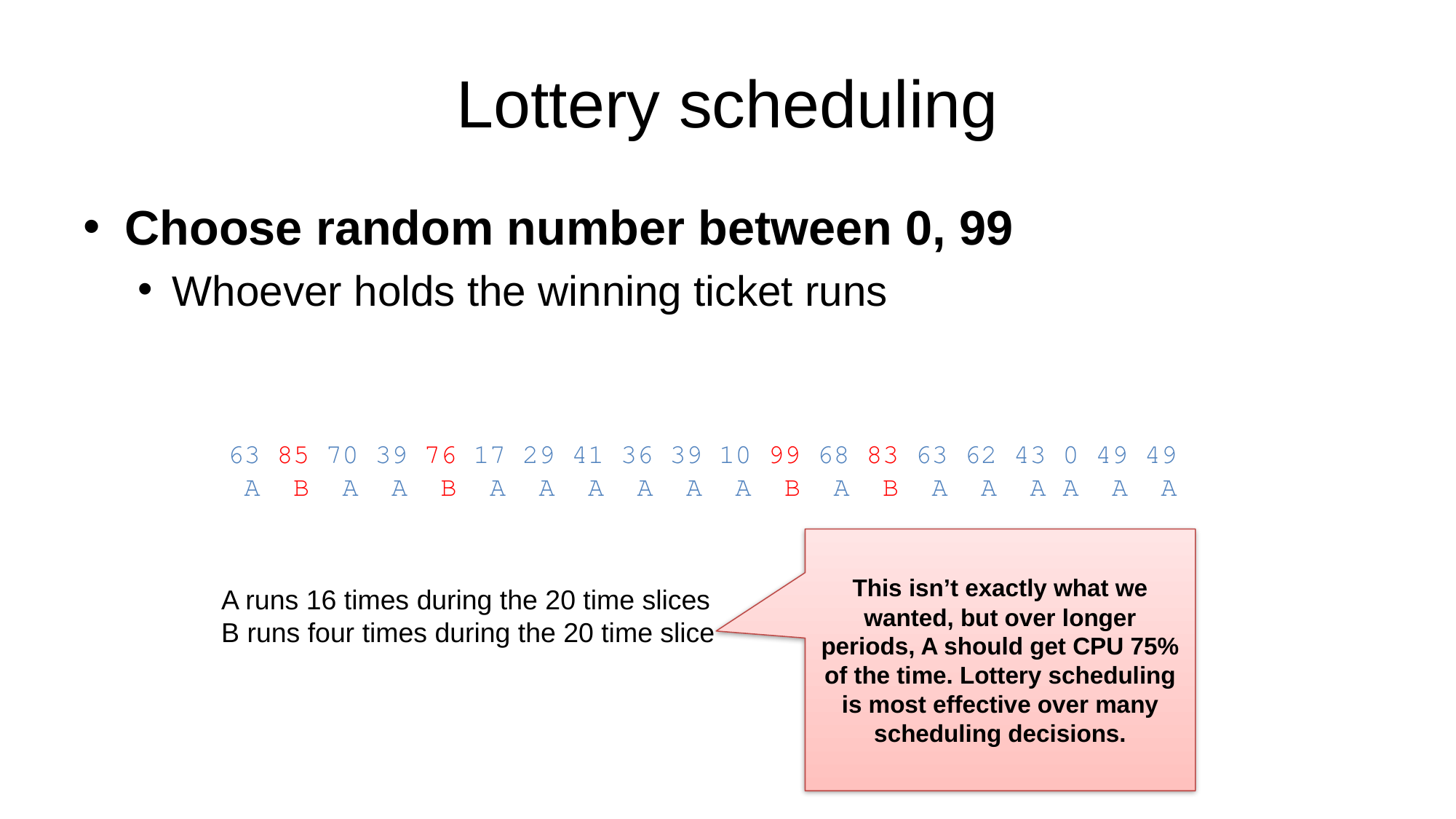

# Lottery scheduling
Choose random number between 0, 99
Whoever holds the winning ticket runs
63 85 70 39 76 17 29 41 36 39 10 99 68 83 63 62 43 0 49 49
 A  B  A  A  B  A  A  A  A  A  A  B  A  B  A  A  A A  A  A
This isn’t exactly what we wanted, but over longer periods, A should get CPU 75% of the time. Lottery scheduling is most effective over many scheduling decisions.
A runs 16 times during the 20 time slices
B runs four times during the 20 time slice